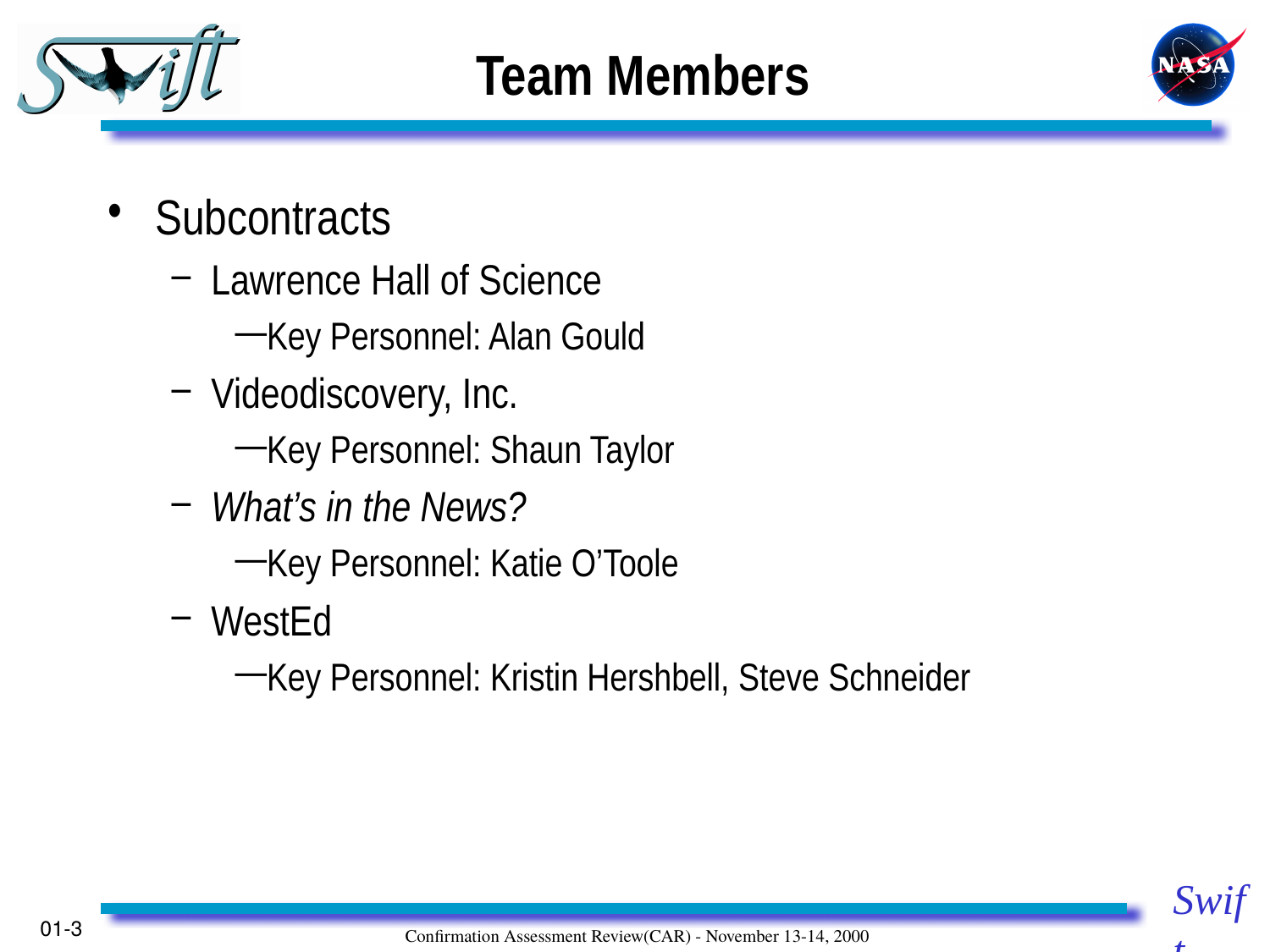

# Team Members
Subcontracts
Lawrence Hall of Science
Key Personnel: Alan Gould
Videodiscovery, Inc.
Key Personnel: Shaun Taylor
What’s in the News?
Key Personnel: Katie O’Toole
WestEd
Key Personnel: Kristin Hershbell, Steve Schneider